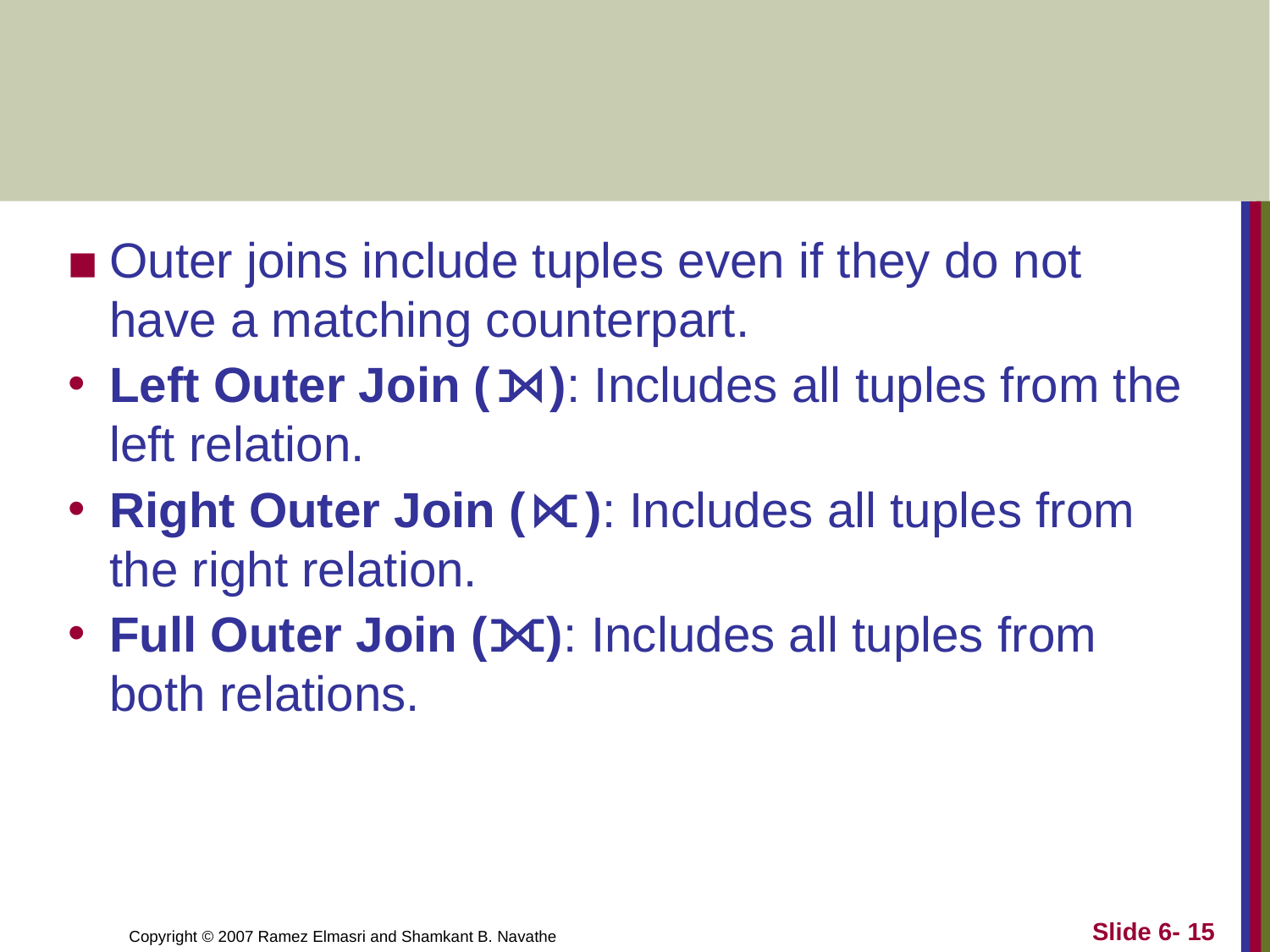

#
Outer joins include tuples even if they do not have a matching counterpart.
Left Outer Join (⟕): Includes all tuples from the left relation.
Right Outer Join (⟖): Includes all tuples from the right relation.
Full Outer Join (⟗): Includes all tuples from both relations.

Slide 6- 15